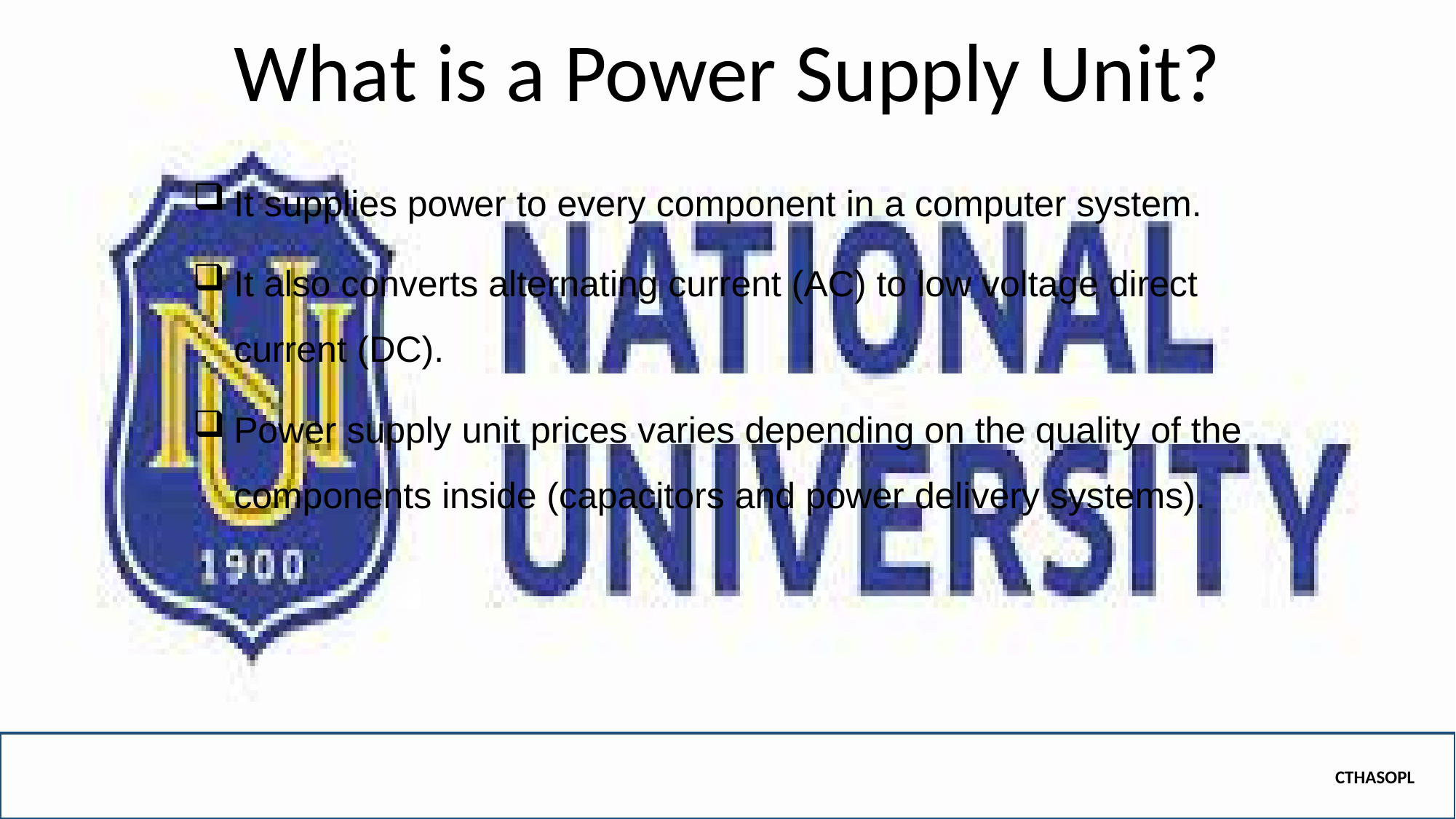

# What is a Power Supply Unit?
It supplies power to every component in a computer system.
It also converts alternating current (AC) to low voltage direct current (DC).
Power supply unit prices varies depending on the quality of the components inside (capacitors and power delivery systems).

CTHASOPL